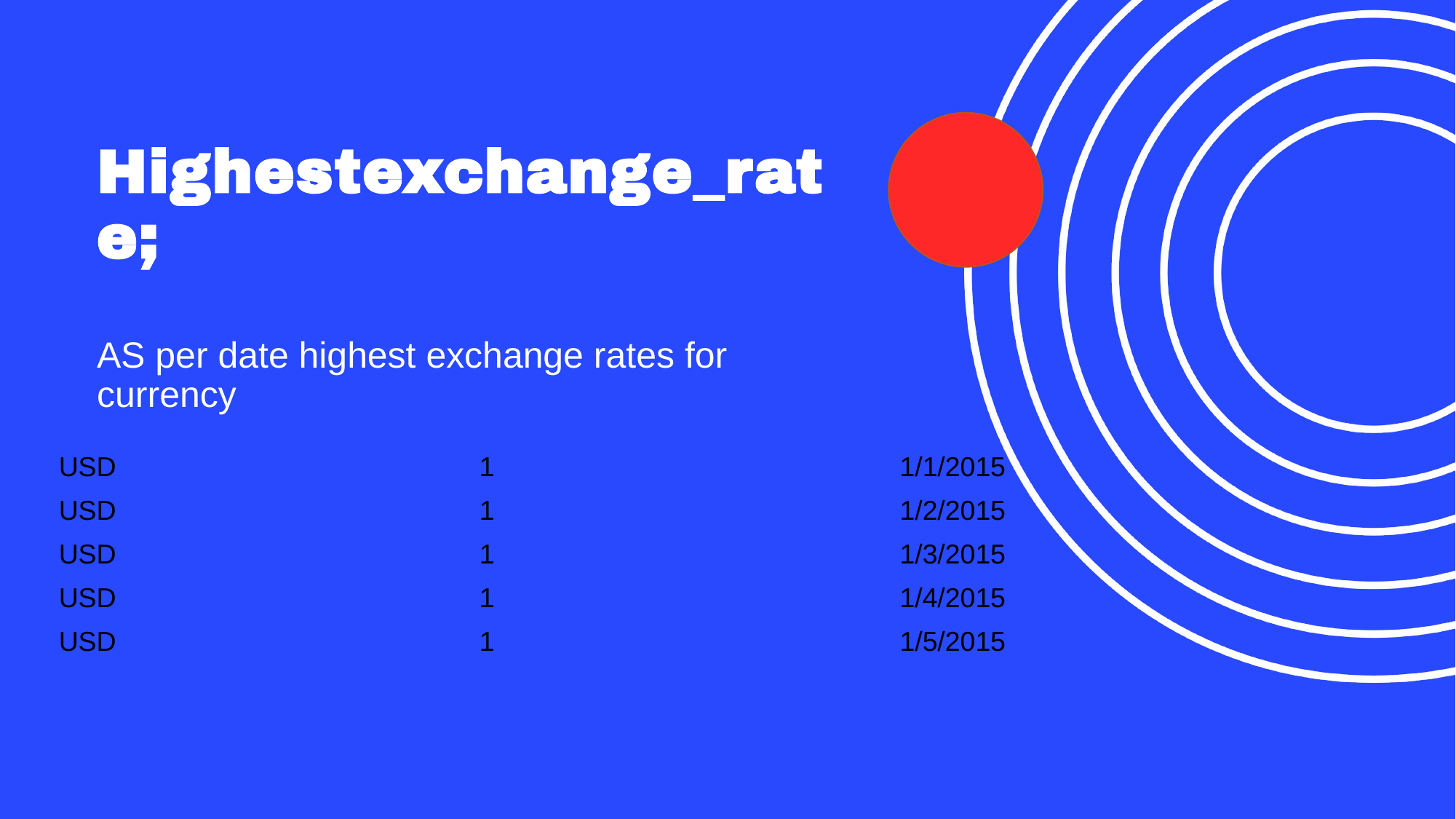

# Highestexchange_rate;
AS per date highest exchange rates for currency

| USD | 1 | 1/1/2015 |
| --- | --- | --- |
| USD | 1 | 1/2/2015 |
| USD | 1 | 1/3/2015 |
| USD | 1 | 1/4/2015 |
| USD | 1 | 1/5/2015 |